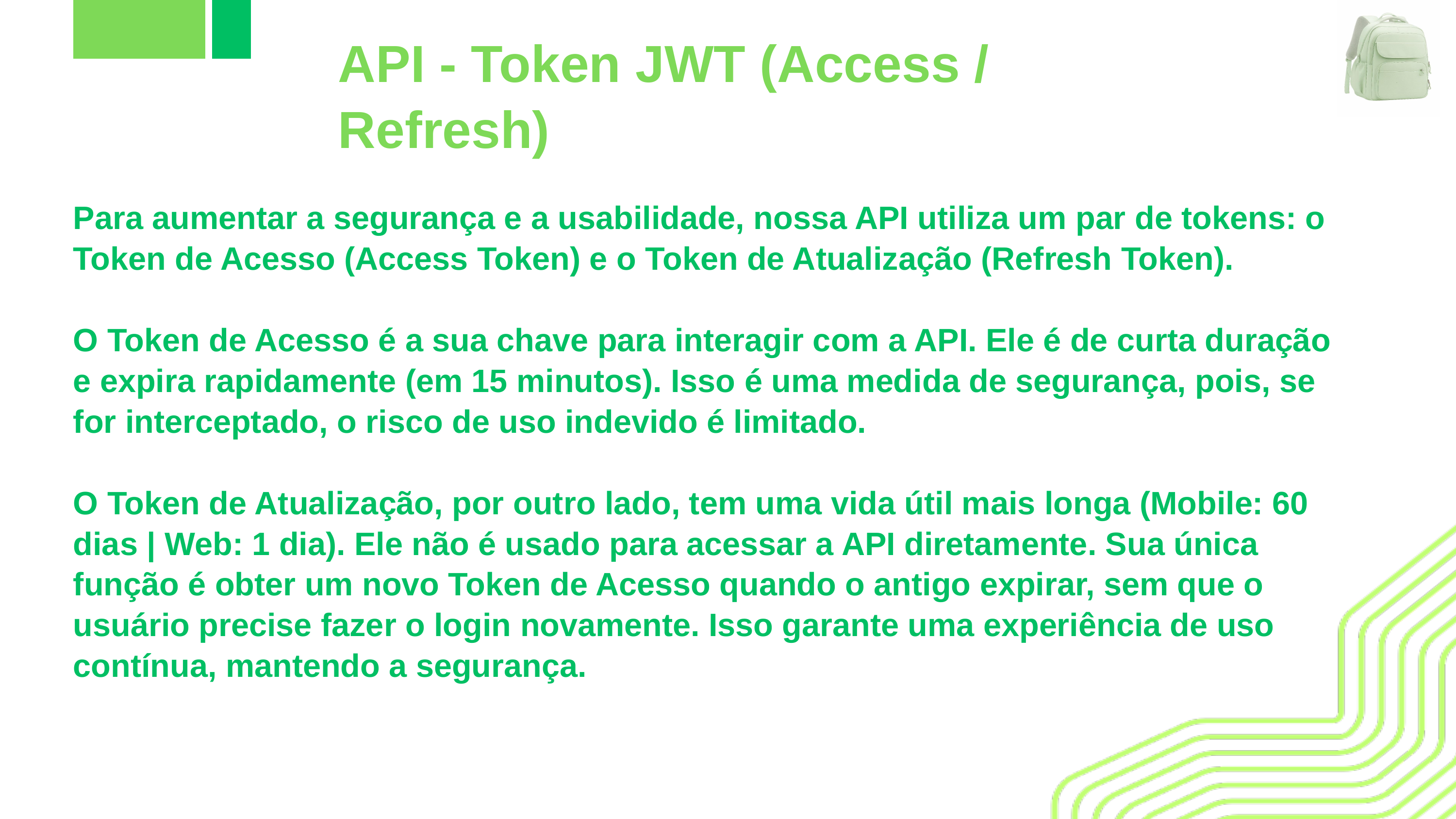

API - Token JWT (Access / Refresh)
Para aumentar a segurança e a usabilidade, nossa API utiliza um par de tokens: o Token de Acesso (Access Token) e o Token de Atualização (Refresh Token).

O Token de Acesso é a sua chave para interagir com a API. Ele é de curta duração e expira rapidamente (em 15 minutos). Isso é uma medida de segurança, pois, se for interceptado, o risco de uso indevido é limitado.

O Token de Atualização, por outro lado, tem uma vida útil mais longa (Mobile: 60 dias | Web: 1 dia). Ele não é usado para acessar a API diretamente. Sua única função é obter um novo Token de Acesso quando o antigo expirar, sem que o usuário precise fazer o login novamente. Isso garante uma experiência de uso contínua, mantendo a segurança.